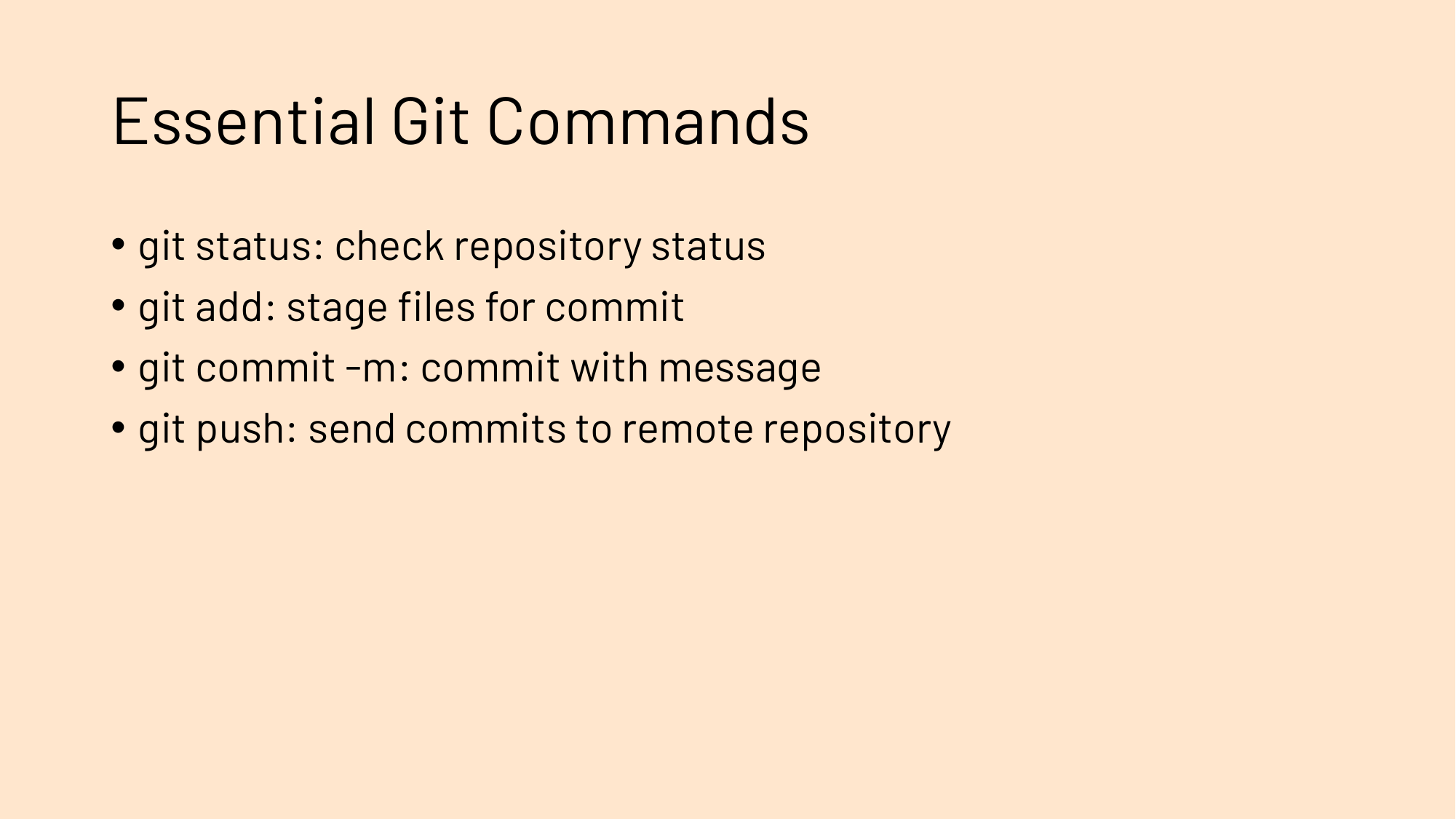

# Essential Git Commands
git status: check repository status
git add: stage files for commit
git commit -m: commit with message
git push: send commits to remote repository